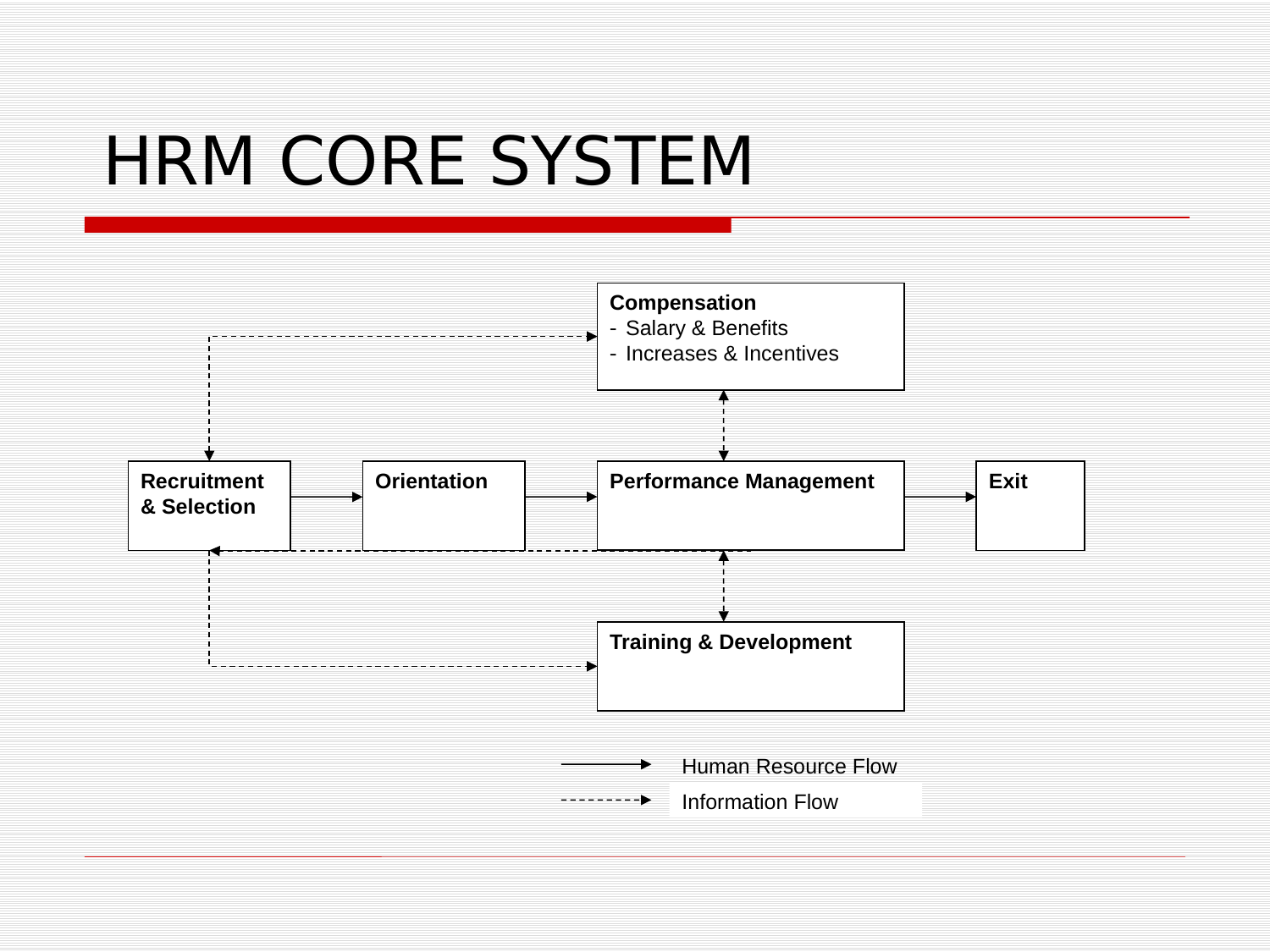

# HRM CORE SYSTEM

Compensation
Salary & Benefits
Increases & Incentives

Recruitment & Selection
Orientation
Performance Management
Exit

Training & Development

Human Resource Flow

Information Flow